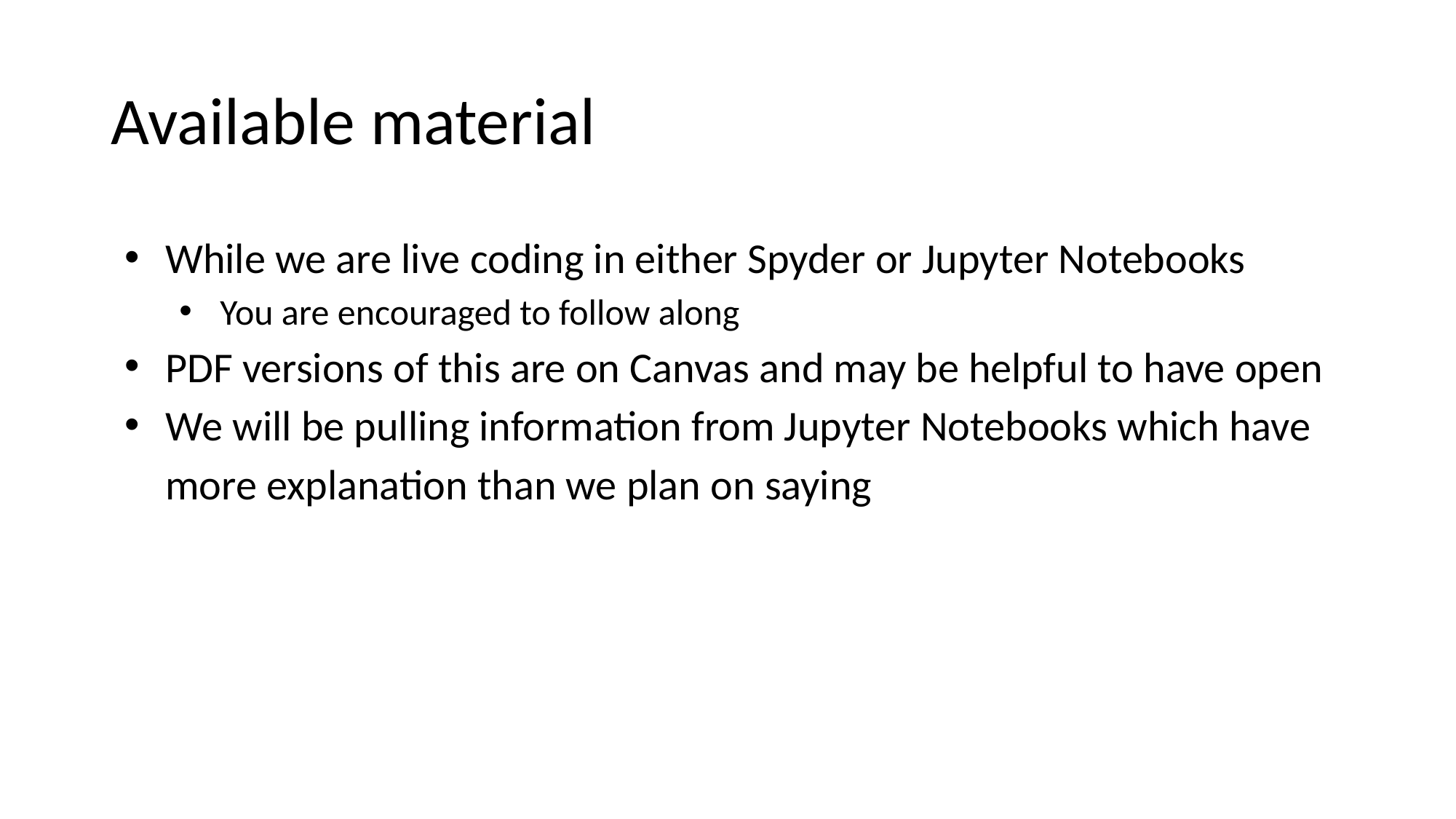

# Available material
While we are live coding in either Spyder or Jupyter Notebooks
You are encouraged to follow along
PDF versions of this are on Canvas and may be helpful to have open
We will be pulling information from Jupyter Notebooks which have more explanation than we plan on saying